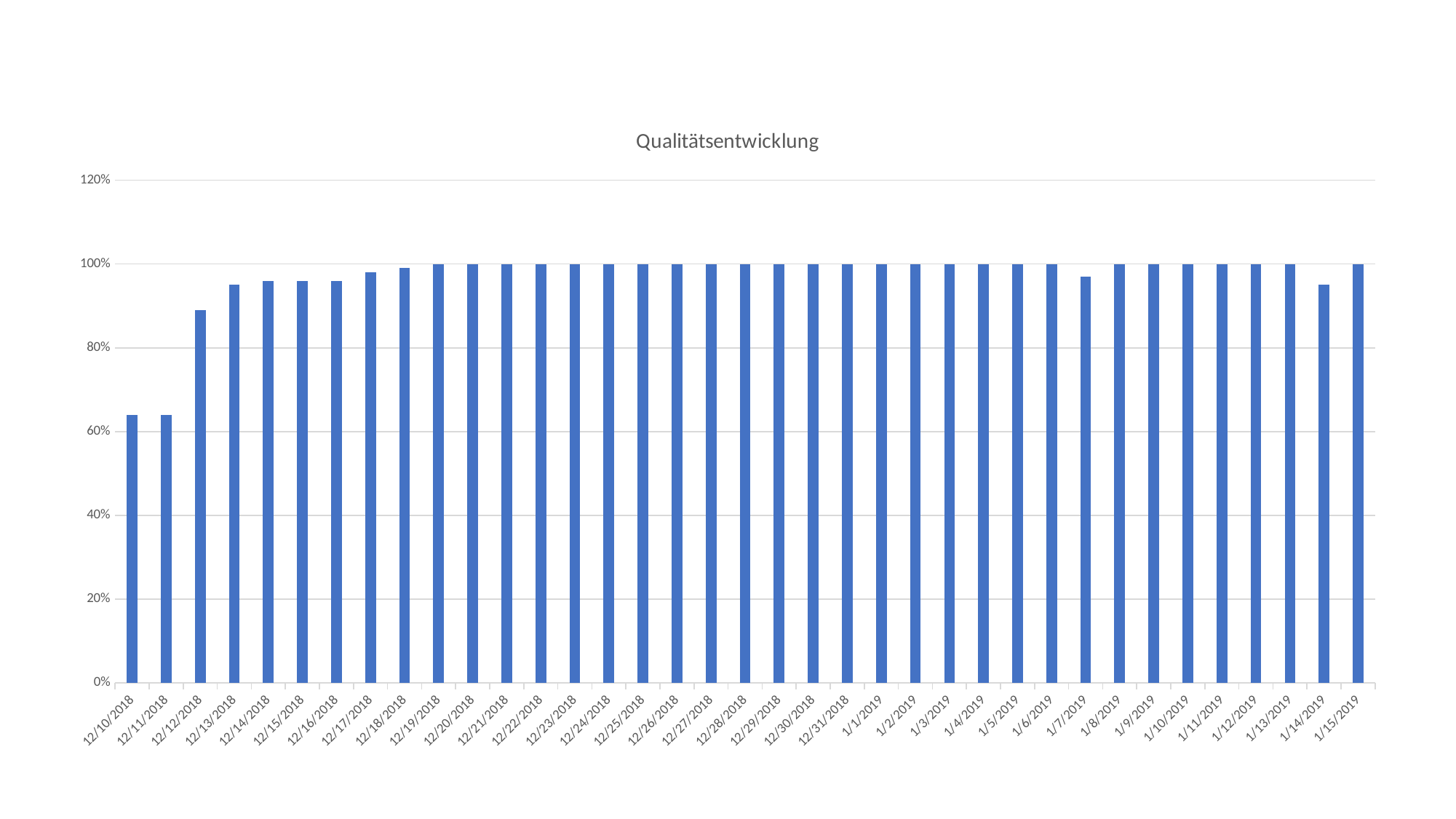

### Chart: Qualitätsentwicklung

| Category |  |
|---|---|
| 43444 | 0.64 |
| 43445 | 0.64 |
| 43446 | 0.89 |
| 43447 | 0.95 |
| 43448 | 0.96 |
| 43449 | 0.96 |
| 43450 | 0.96 |
| 43451 | 0.98 |
| 43452 | 0.99 |
| 43453 | 1.0 |
| 43454 | 1.0 |
| 43455 | 1.0 |
| 43456 | 1.0 |
| 43457 | 1.0 |
| 43458 | 1.0 |
| 43459 | 1.0 |
| 43460 | 1.0 |
| 43461 | 1.0 |
| 43462 | 1.0 |
| 43463 | 1.0 |
| 43464 | 1.0 |
| 43465 | 1.0 |
| 43466 | 1.0 |
| 43467 | 1.0 |
| 43468 | 1.0 |
| 43469 | 1.0 |
| 43470 | 1.0 |
| 43471 | 1.0 |
| 43472 | 0.97 |
| 43473 | 1.0 |
| 43474 | 1.0 |
| 43475 | 1.0 |
| 43476 | 1.0 |
| 43477 | 1.0 |
| 43478 | 1.0 |
| 43479 | 0.95 |
| 43480 | 1.0 |